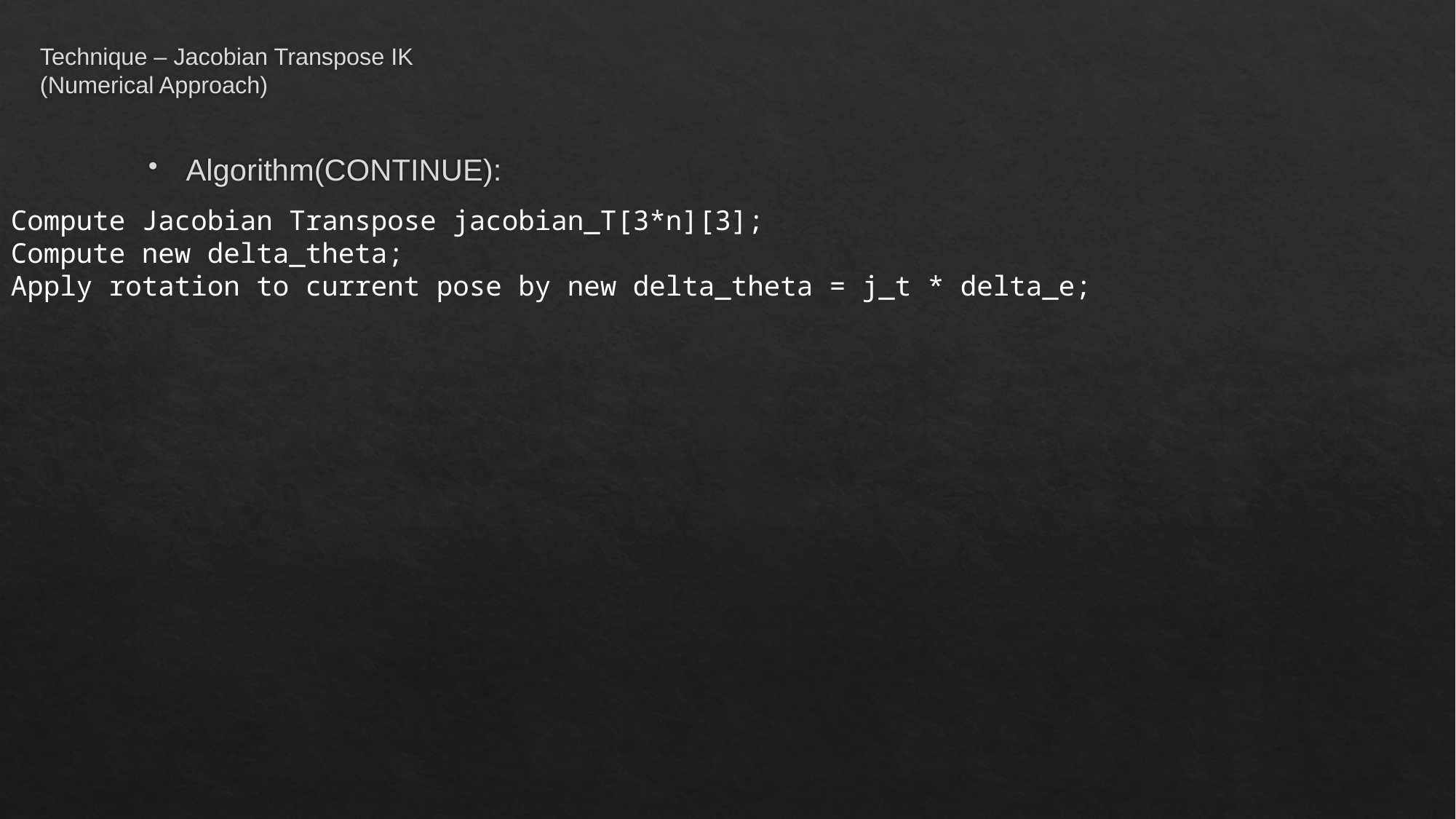

# Technique – Jacobian Transpose IK (Numerical Approach)
Algorithm(CONTINUE):

Compute Jacobian Transpose jacobian_T[3*n][3];
Compute new delta_theta;
Apply rotation to current pose by new delta_theta = j_t * delta_e;